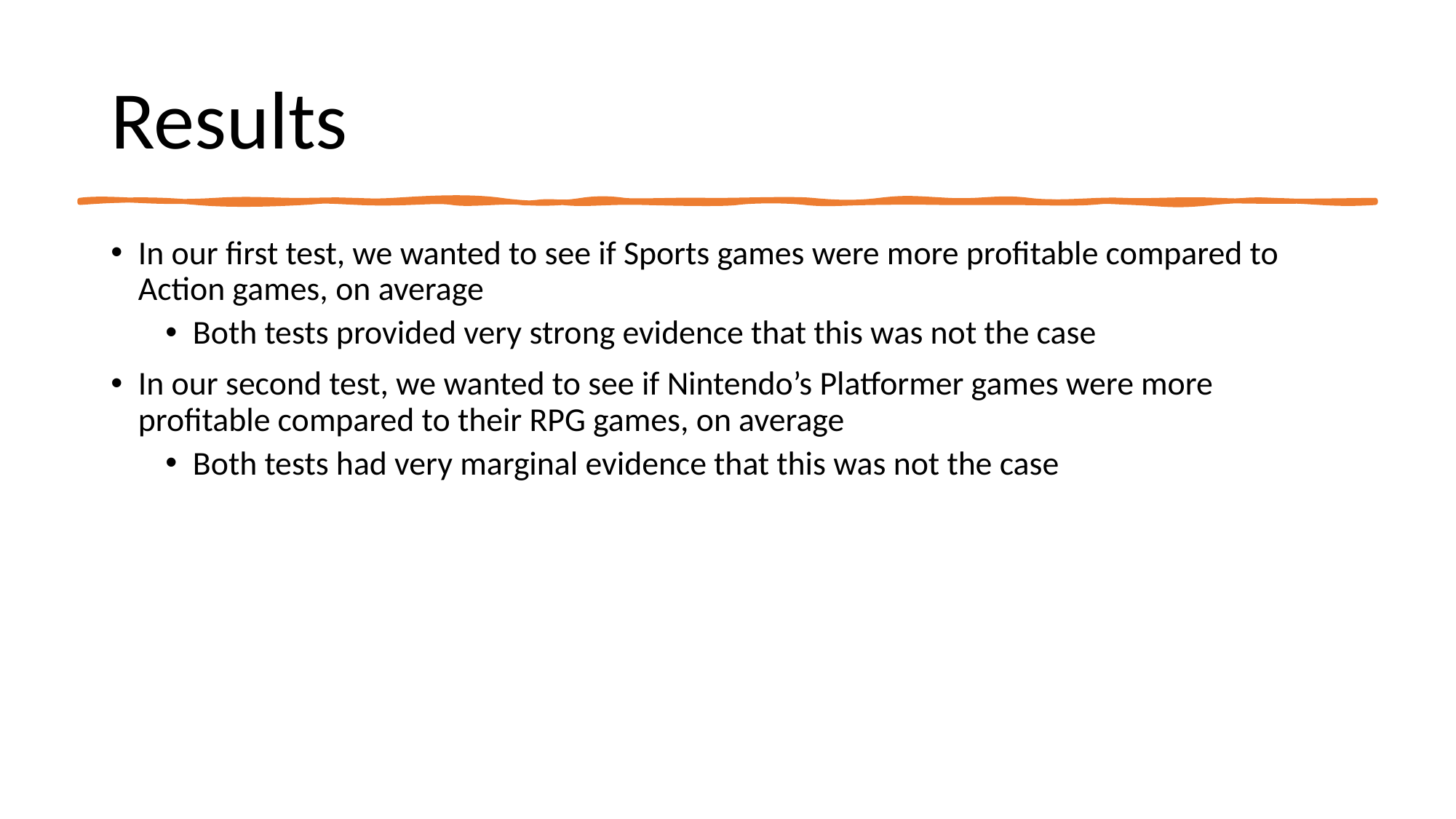

# Results

In our first test, we wanted to see if Sports games were more profitable compared to Action games, on average
Both tests provided very strong evidence that this was not the case
In our second test, we wanted to see if Nintendo’s Platformer games were more profitable compared to their RPG games, on average
Both tests had very marginal evidence that this was not the case